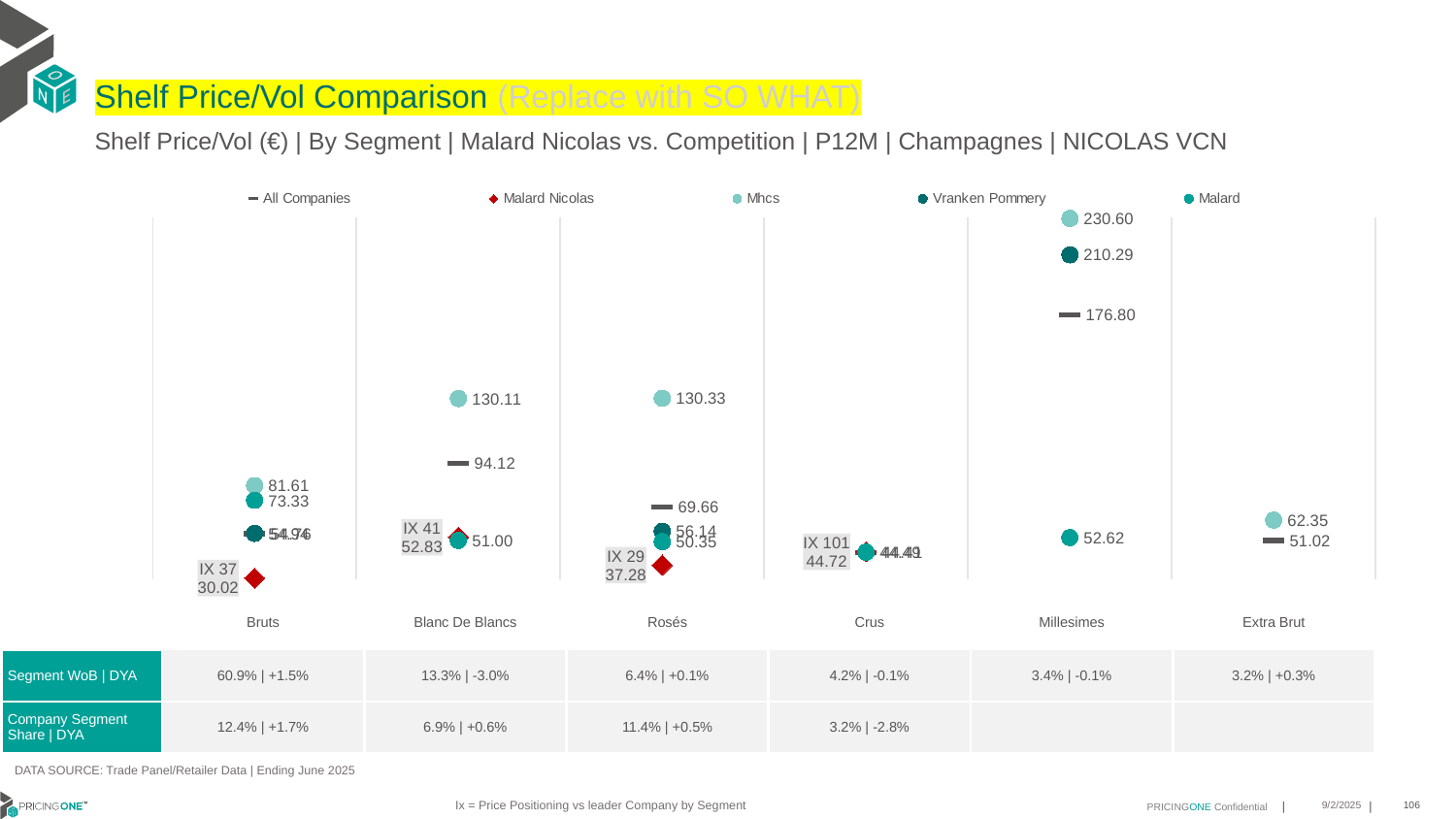

# Shelf Price/Vol Comparison (Replace with SO WHAT)
Shelf Price/Vol (€) | By Segment | Malard Nicolas vs. Competition | P12M | Champagnes | NICOLAS VCN

### Chart

| Category | All Companies | Malard Nicolas | Mhcs | Vranken Pommery | Malard |
|---|---|---|---|---|---|
| IX 37 | 54.76 | 30.02 | 81.61 | 54.94 | 73.33 |
| IX 41 | 94.12 | 52.83 | 130.11 | None | 51.0 |
| IX 29 | 69.66 | 37.28 | 130.33 | 56.14 | 50.35 |
| IX 101 | 44.41 | 44.72 | None | None | 44.49 |
| None | 176.8 | None | 230.6 | 210.29 | 52.62 |
| None | 51.02 | None | 62.35 | None | None |
|  | Bruts | Blanc De Blancs | Rosés | Crus | Millesimes | Extra Brut |
| --- | --- | --- | --- | --- | --- | --- |
| Segment WoB | DYA | 60.9% | +1.5% | 13.3% | -3.0% | 6.4% | +0.1% | 4.2% | -0.1% | 3.4% | -0.1% | 3.2% | +0.3% |
| Company Segment Share | DYA | 12.4% | +1.7% | 6.9% | +0.6% | 11.4% | +0.5% | 3.2% | -2.8% |  |  |
DATA SOURCE: Trade Panel/Retailer Data | Ending June 2025
Ix = Price Positioning vs leader Company by Segment
9/2/2025
106